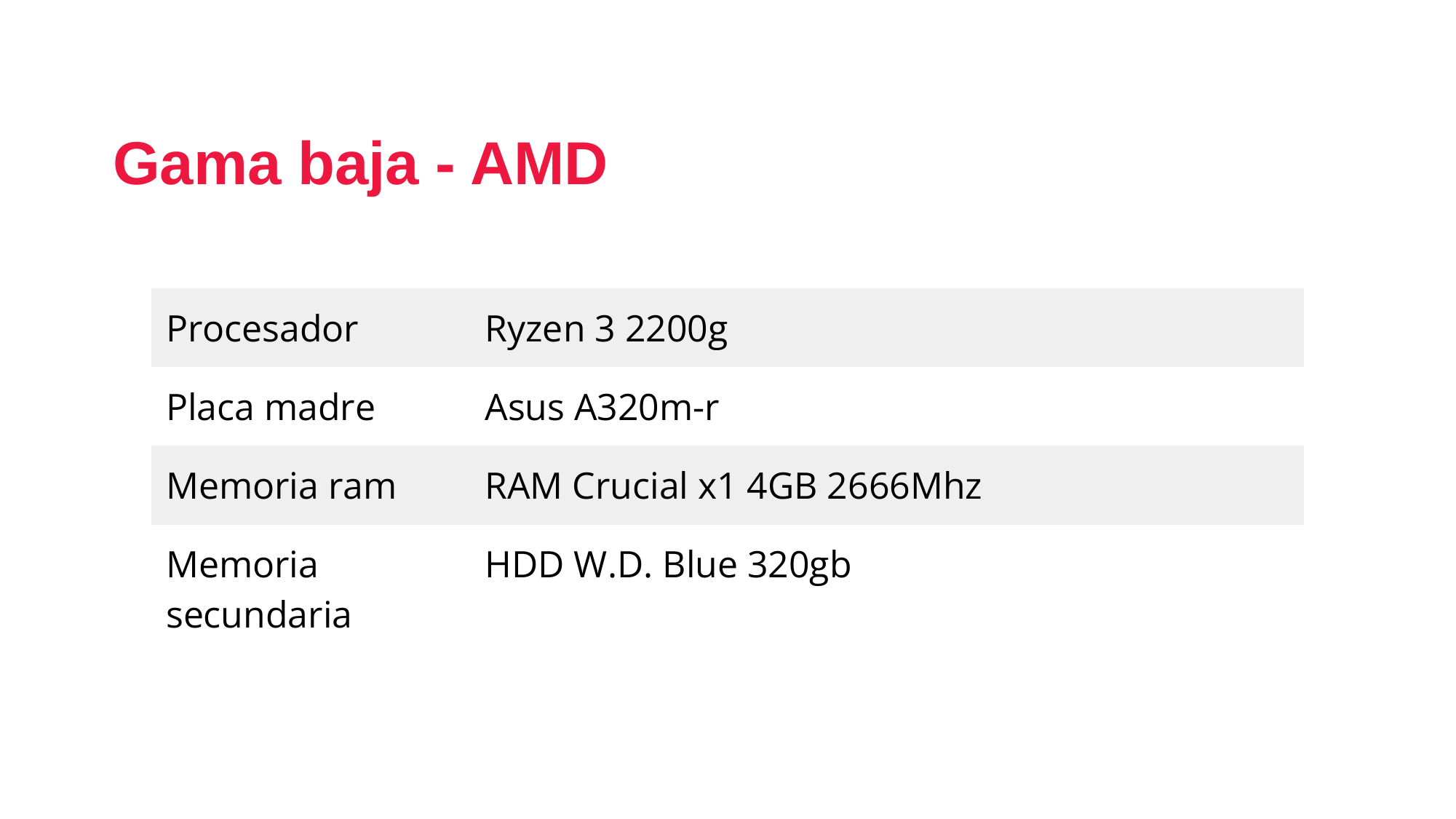

Gama baja - AMD

| Procesador | Ryzen 3 2200g |
| --- | --- |
| Placa madre | Asus A320m-r |
| Memoria ram | RAM Crucial x1 4GB 2666Mhz |
| Memoria secundaria | HDD W.D. Blue 320gb |